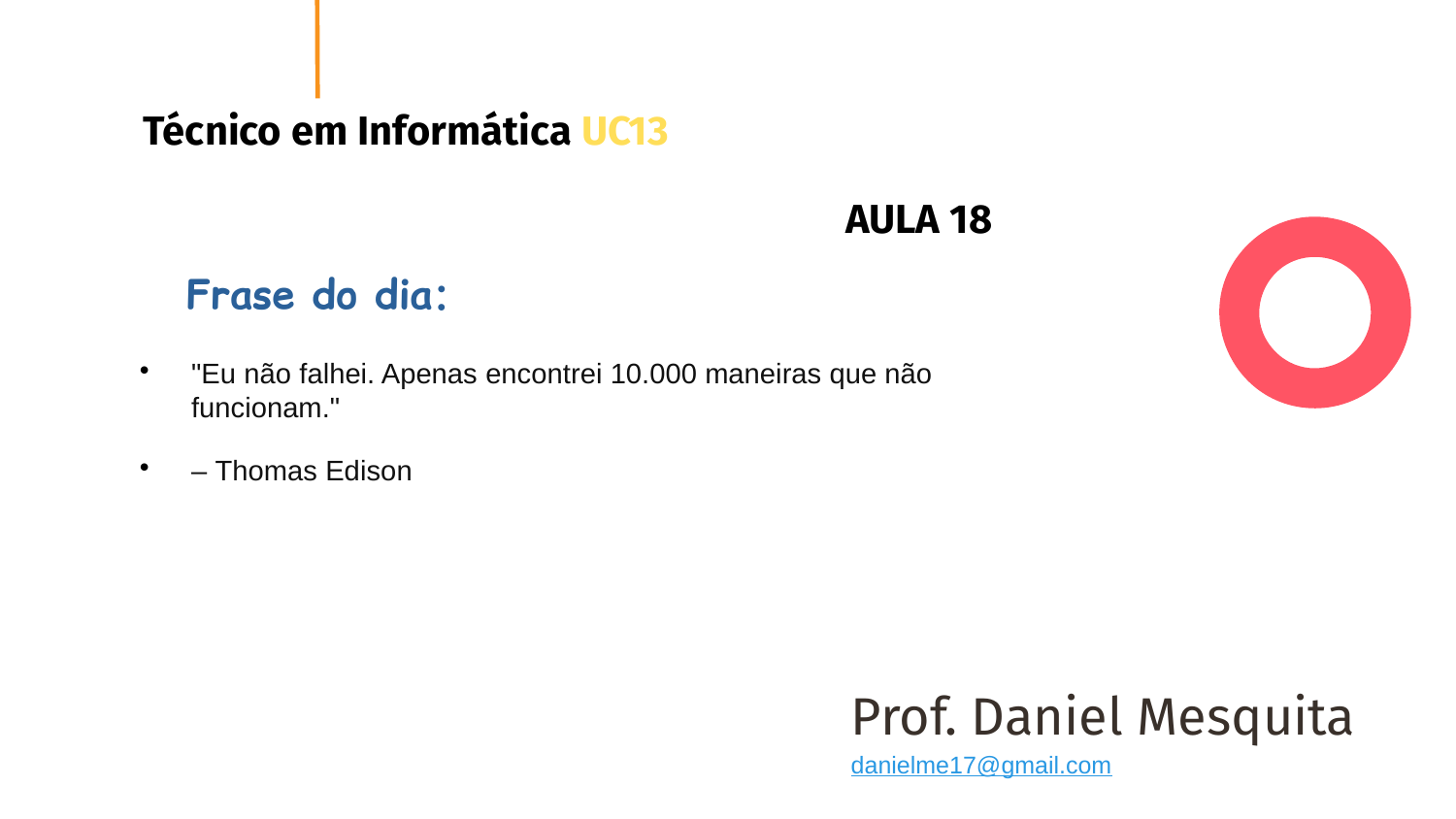

# Técnico em Informática UC13
AULA 18
Frase do dia:
"Eu não falhei. Apenas encontrei 10.000 maneiras que não funcionam."
– Thomas Edison
Prof. Daniel Mesquita         danielme17@gmail.com